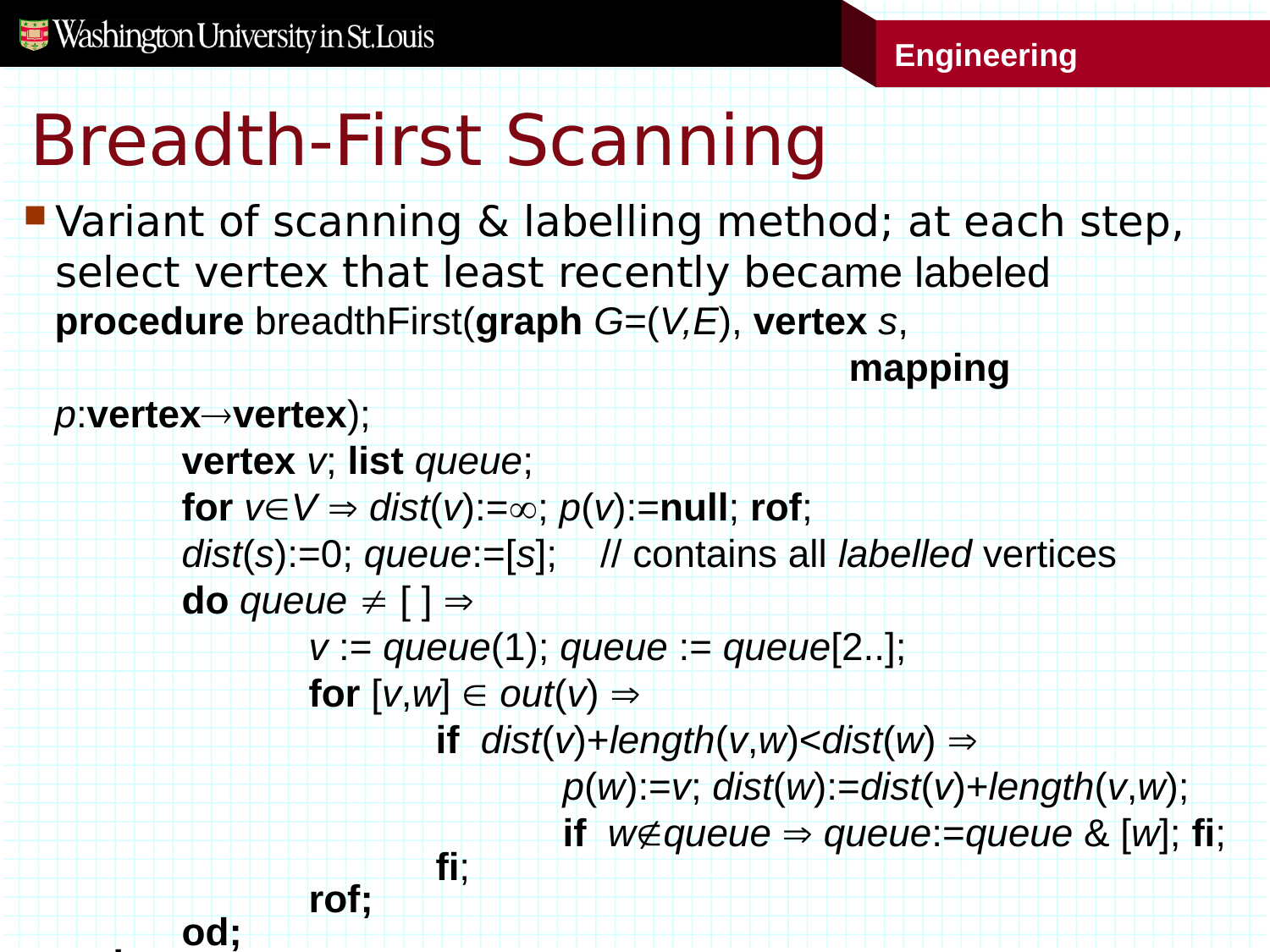

# Breadth-First Scanning
Variant of scanning & labelling method; at each step, select vertex that least recently became labeled
procedure breadthFirst(graph G=(V,E), vertex s,
 						   mapping p:vertex→vertex);
	vertex v; list queue;
	for v∈V ⇒ dist(v):=∞; p(v):=null; rof;
	dist(s):=0; queue:=[s];    // contains all labelled vertices
	do queue ≠ [ ] ⇒
		v := queue(1); queue := queue[2..];
		for [v,w] ∈ out(v) ⇒
			if  dist(v)+length(v,w)<dist(w) ⇒
				p(w):=v; dist(w):=dist(v)+length(v,w);
				if  w∉queue ⇒ queue:=queue & [w]; fi;
			fi;
		rof;
	od;
end;